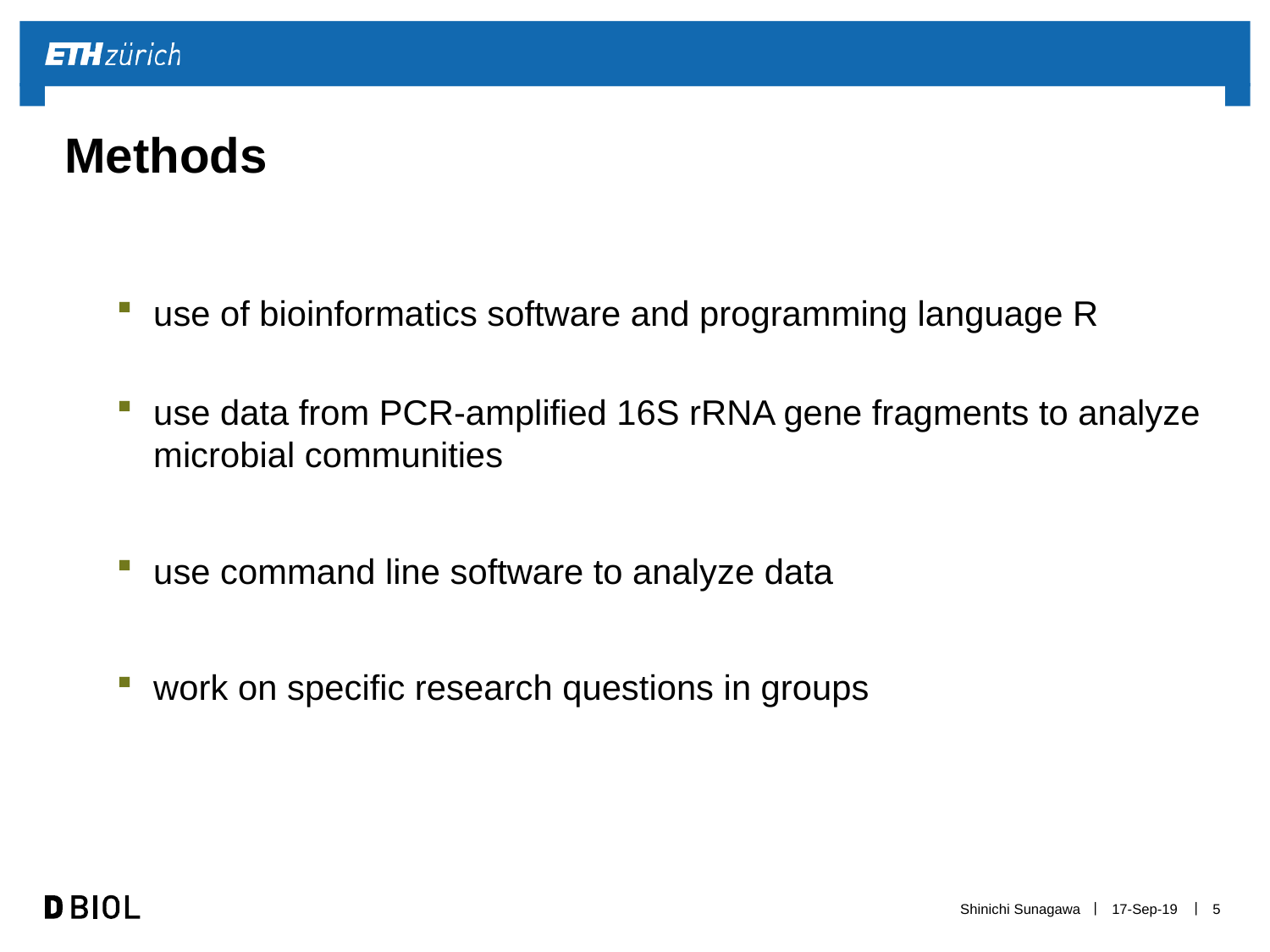

# Methods

use of bioinformatics software and programming language R

use data from PCR-amplified 16S rRNA gene fragments to analyze microbial communities

use command line software to analyze data

work on specific research questions in groups
Shinichi Sunagawa
17-Sep-19
5